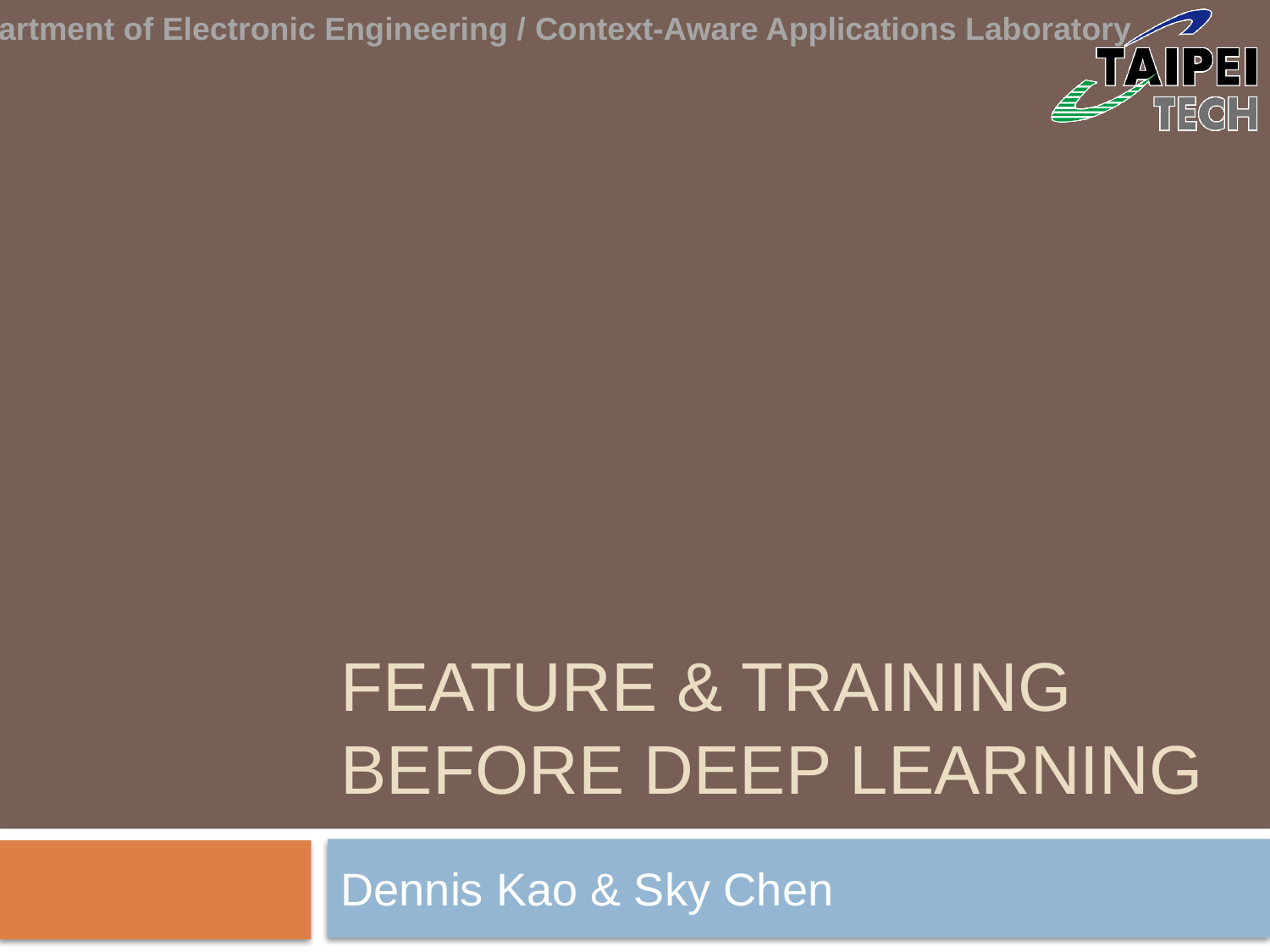

# Feature & training before deep learning
Dennis Kao & Sky Chen